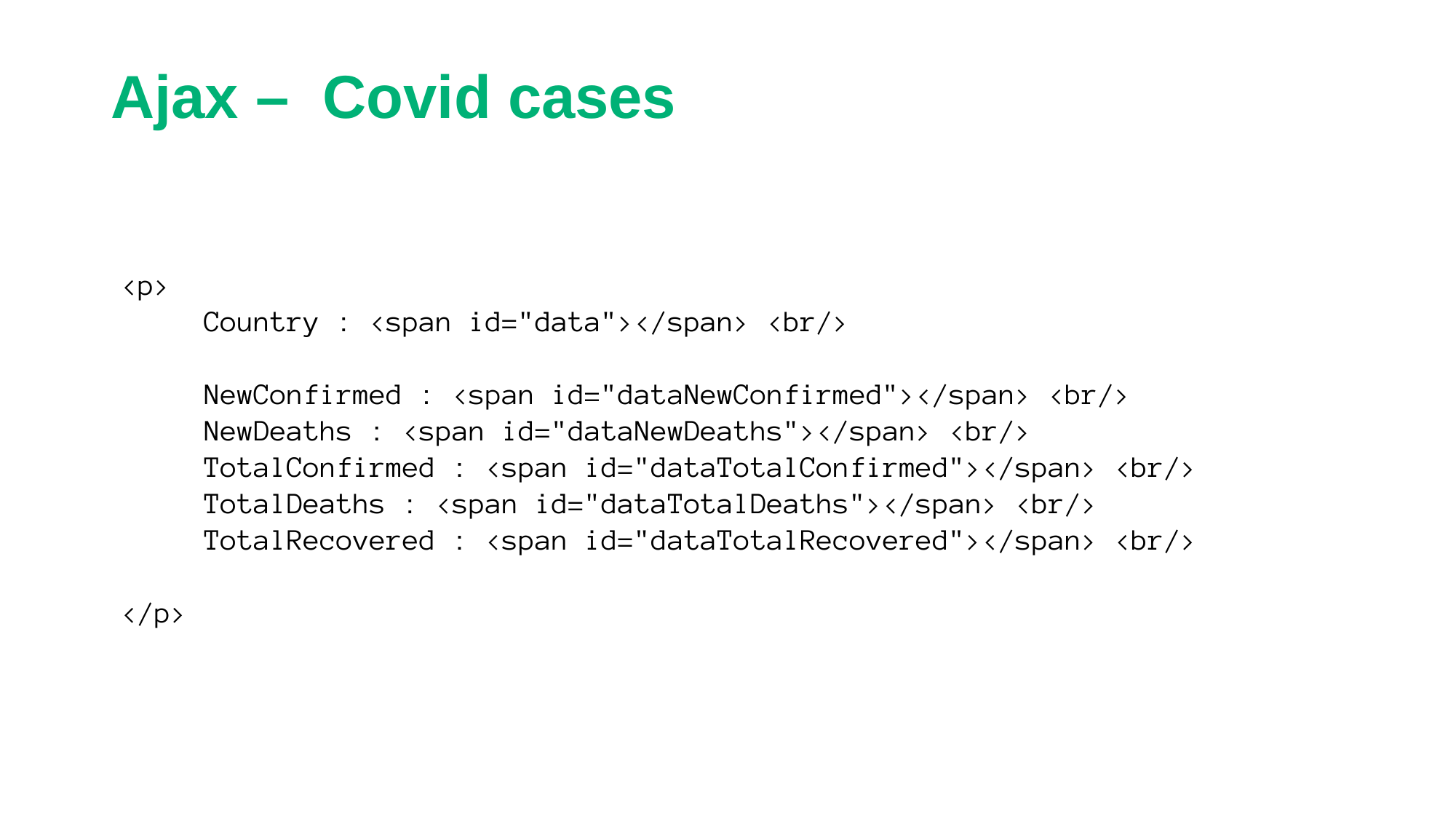

# Ajax –  Covid cases

   <p>
        Country : <span id="data"></span> <br/>

        NewConfirmed : <span id="dataNewConfirmed"></span> <br/>
        NewDeaths : <span id="dataNewDeaths"></span> <br/>
        TotalConfirmed : <span id="dataTotalConfirmed"></span> <br/>
        TotalDeaths : <span id="dataTotalDeaths"></span> <br/>
        TotalRecovered : <span id="dataTotalRecovered"></span> <br/>
   </p>